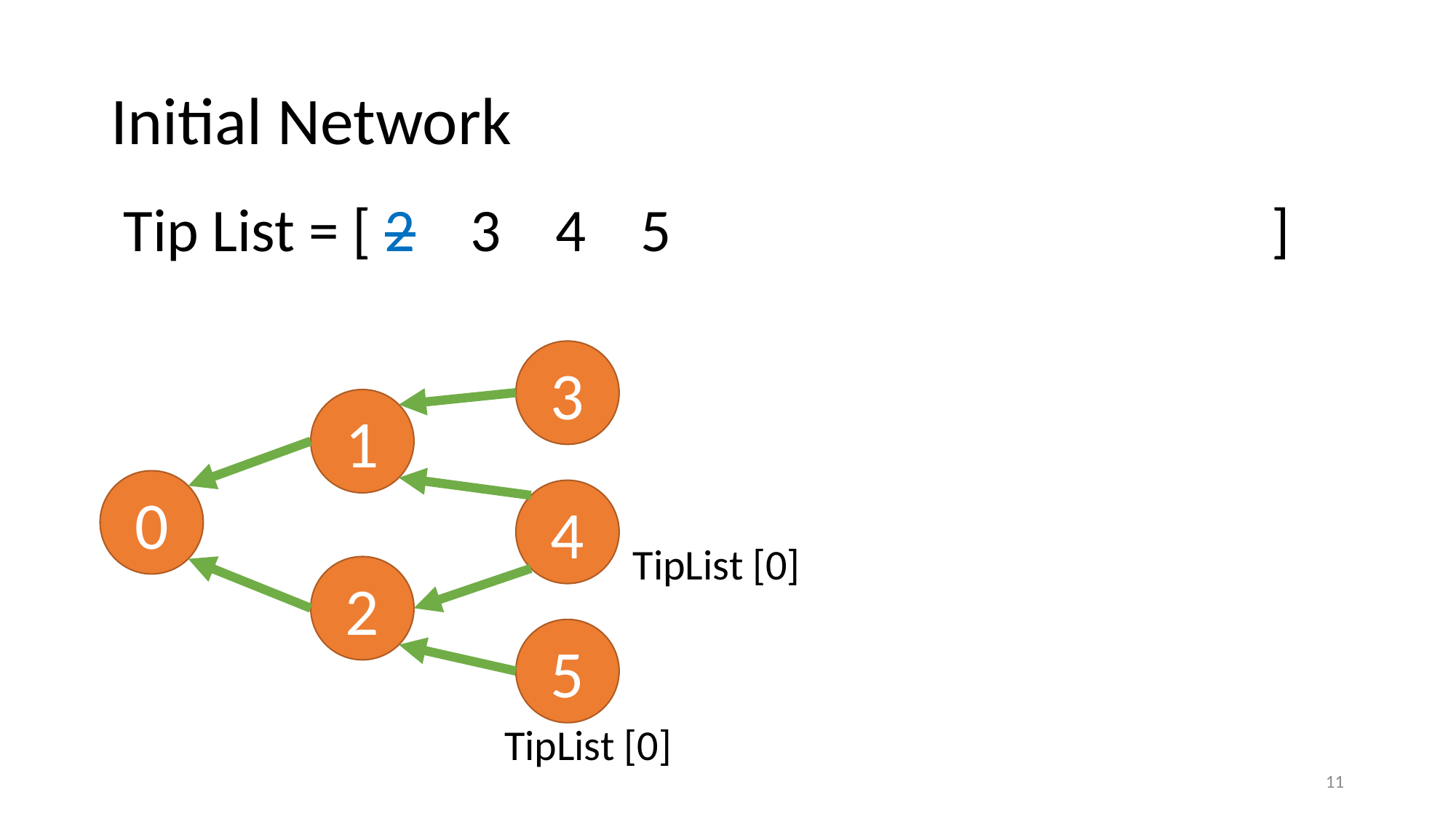

# Initial Network
Tip List = [ 2    3    4    5                                            ]
3
1
0
4
TipList [0]
2
5
TipList [0]
11